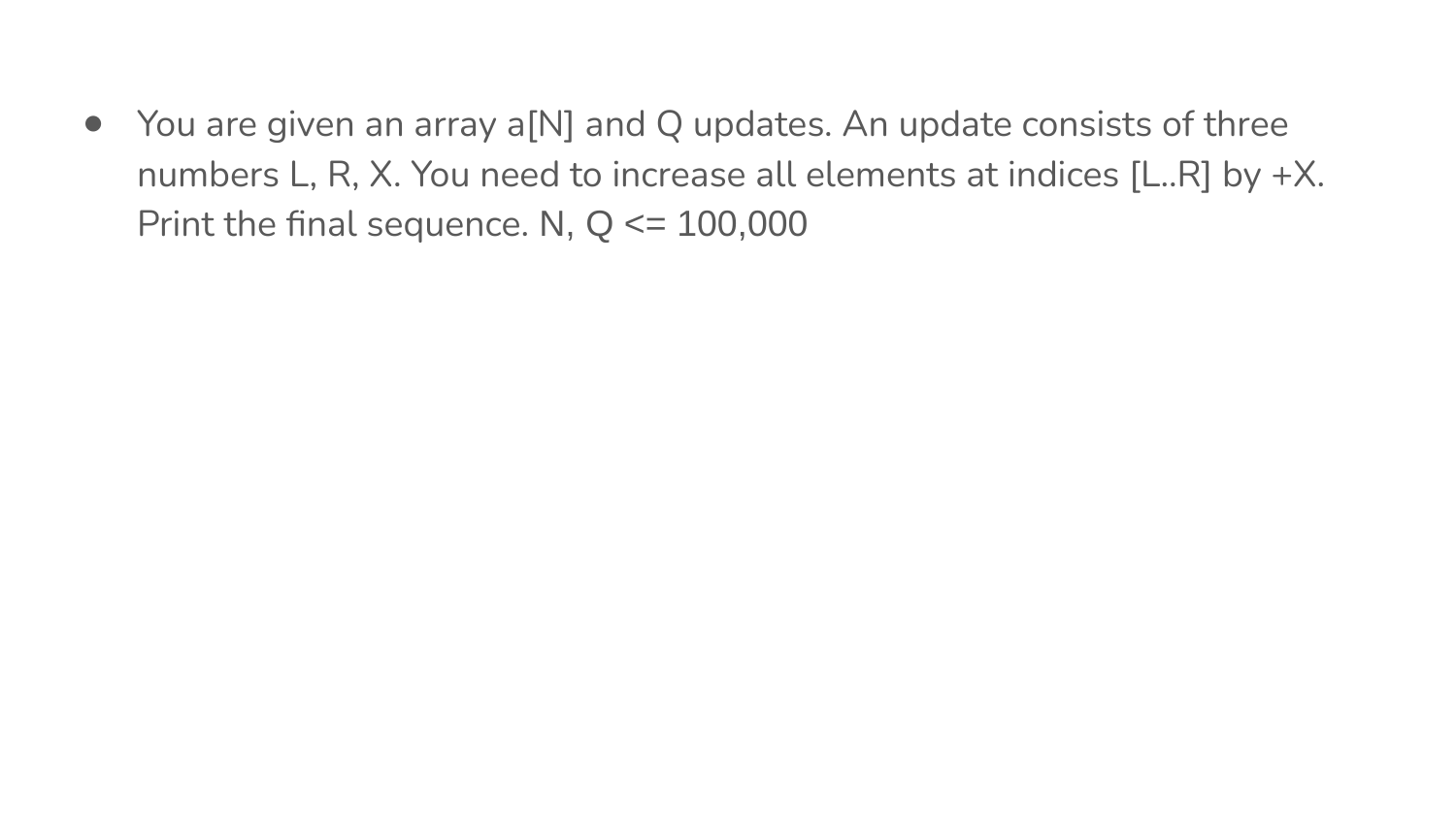

You are given an array a[N] and Q updates. An update consists of three numbers L, R, X. You need to increase all elements at indices [L..R] by +X. Print the final sequence. N, Q <= 100,000